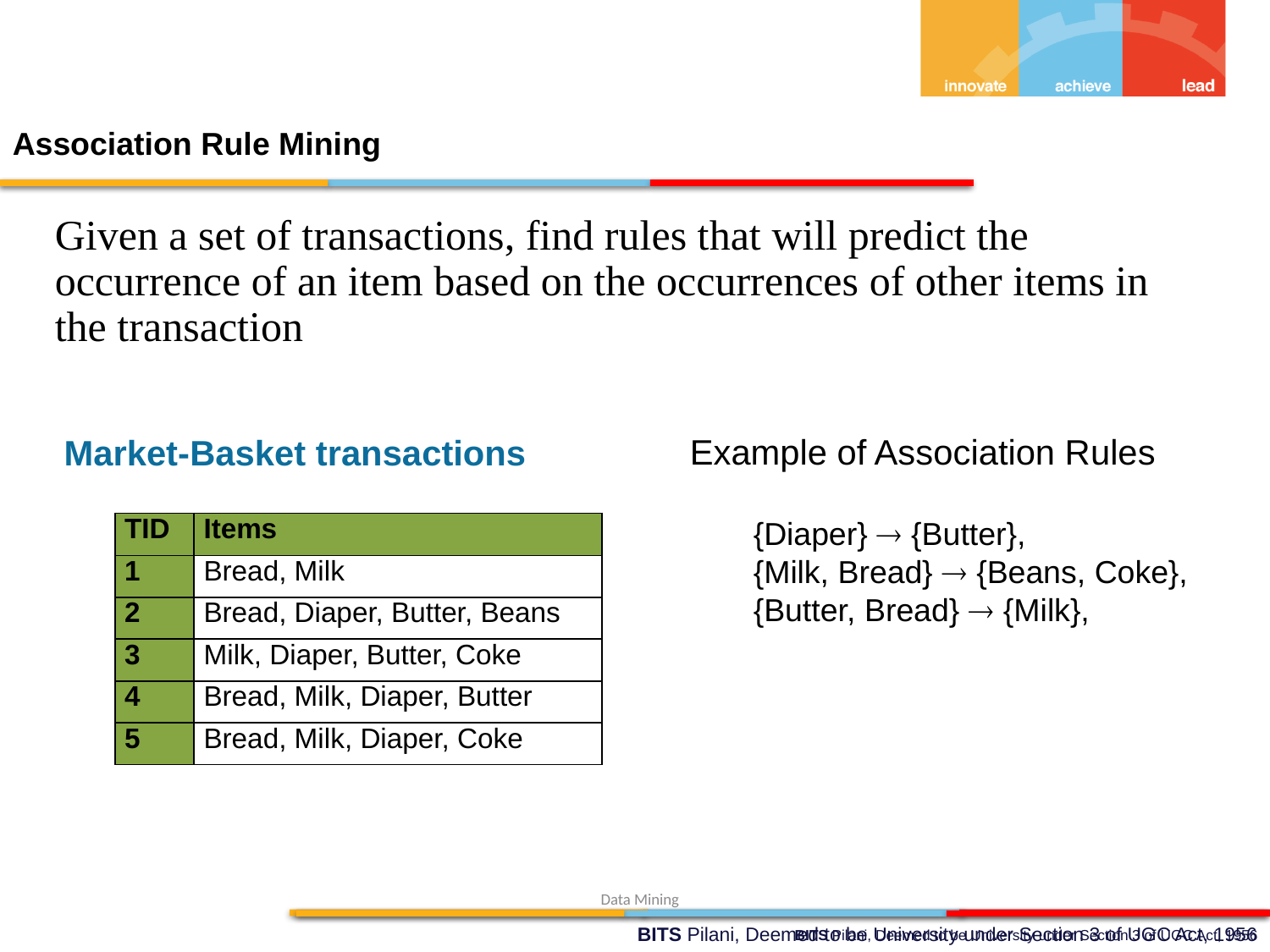

Association Rule Mining
Given a set of transactions, find rules that will predict the occurrence of an item based on the occurrences of other items in the transaction
Example of Association Rules
Market-Basket transactions
{Diaper} → {Butter},
{Milk, Bread} → {Beans, Coke},
{Butter, Bread} → {Milk},
| TID | Items |
| --- | --- |
| 1 | Bread, Milk |
| 2 | Bread, Diaper, Butter, Beans |
| 3 | Milk, Diaper, Butter, Coke |
| 4 | Bread, Milk, Diaper, Butter |
| 5 | Bread, Milk, Diaper, Coke |